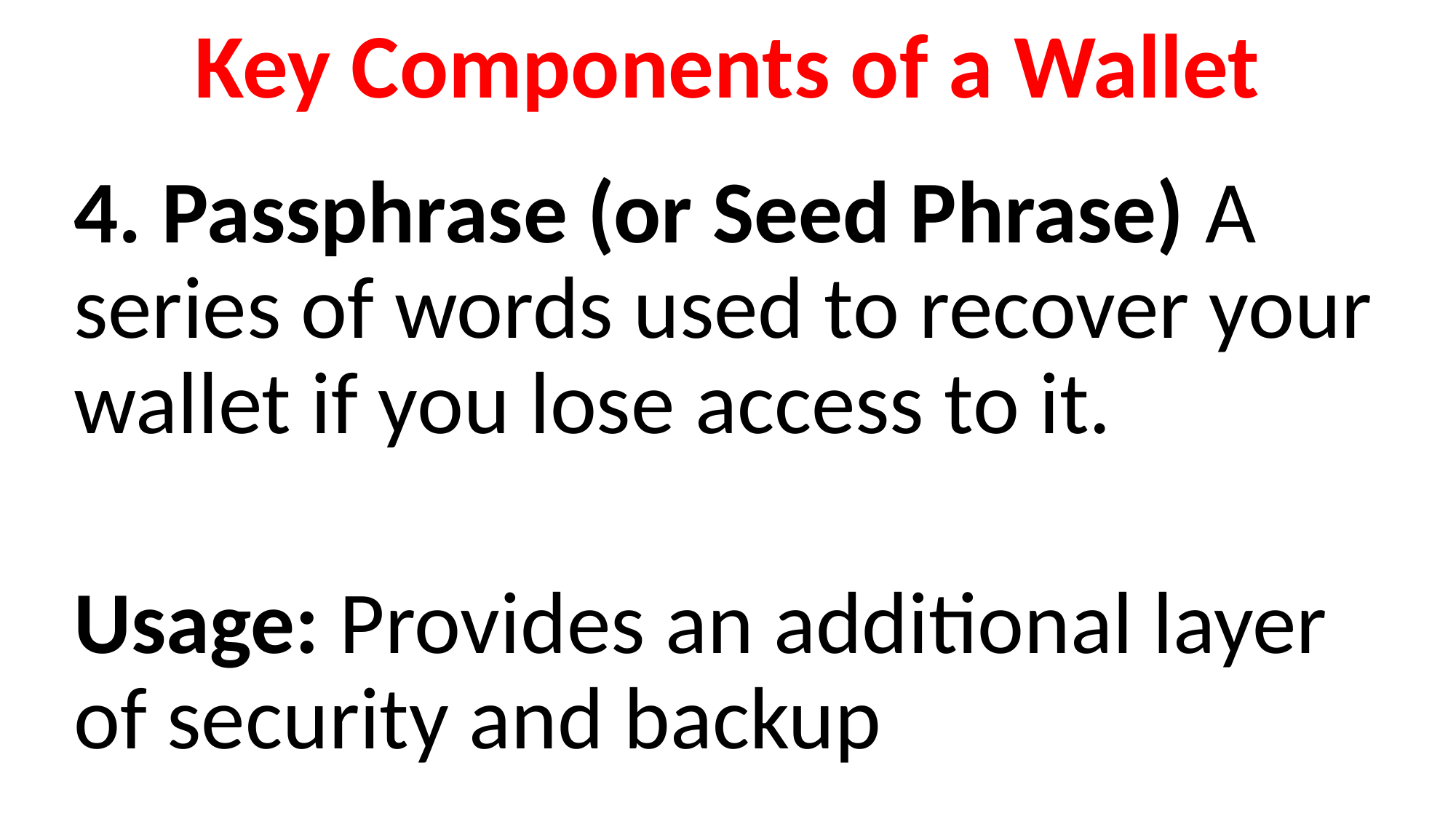

# Key Components of a Wallet
4. Passphrase (or Seed Phrase) A series of words used to recover your wallet if you lose access to it.

Usage: Provides an additional layer of security and backup